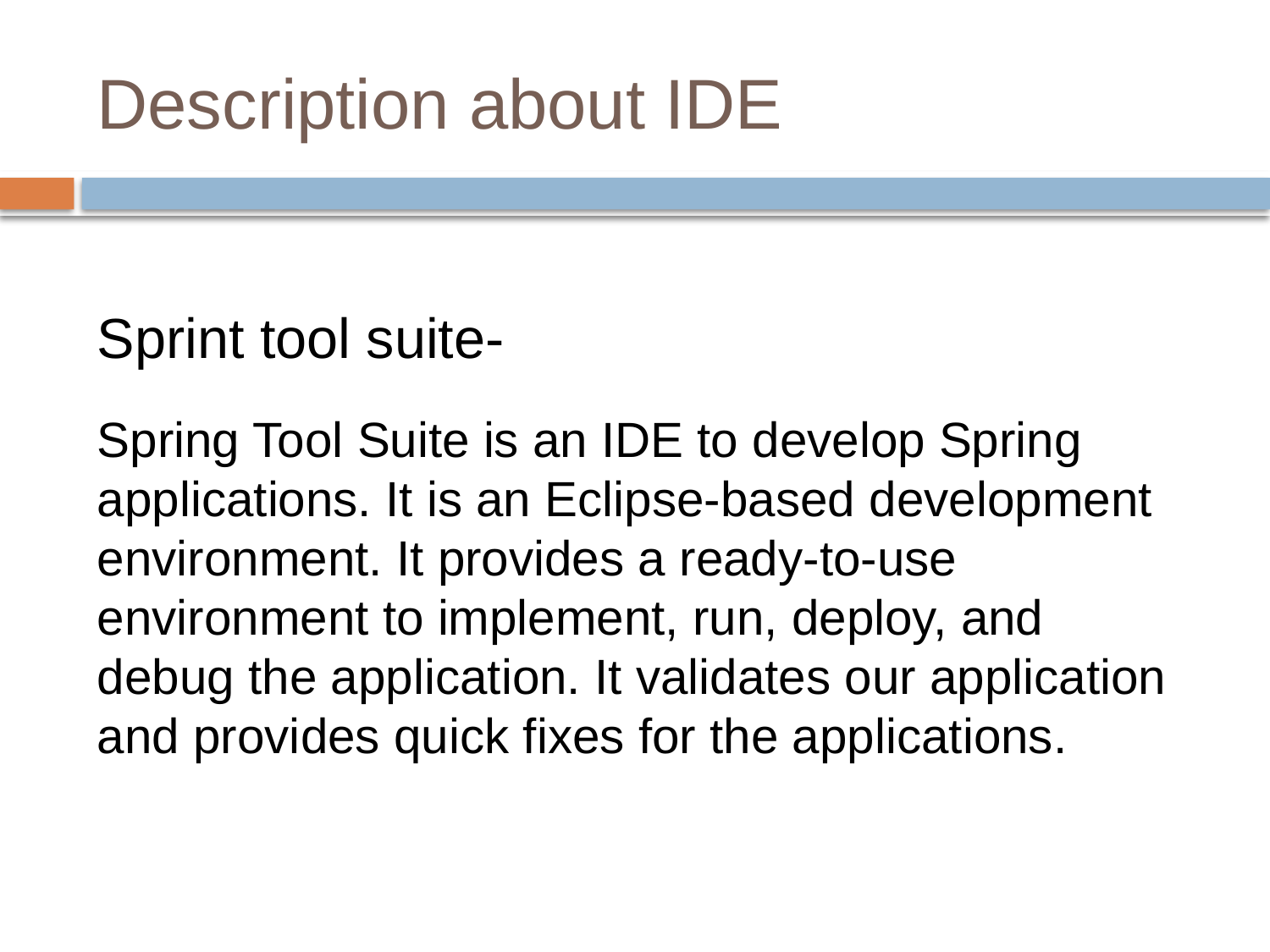

# Description about IDE
Sprint tool suite-

Spring Tool Suite is an IDE to develop Spring applications. It is an Eclipse-based development environment. It provides a ready-to-use environment to implement, run, deploy, and debug the application. It validates our application and provides quick fixes for the applications.